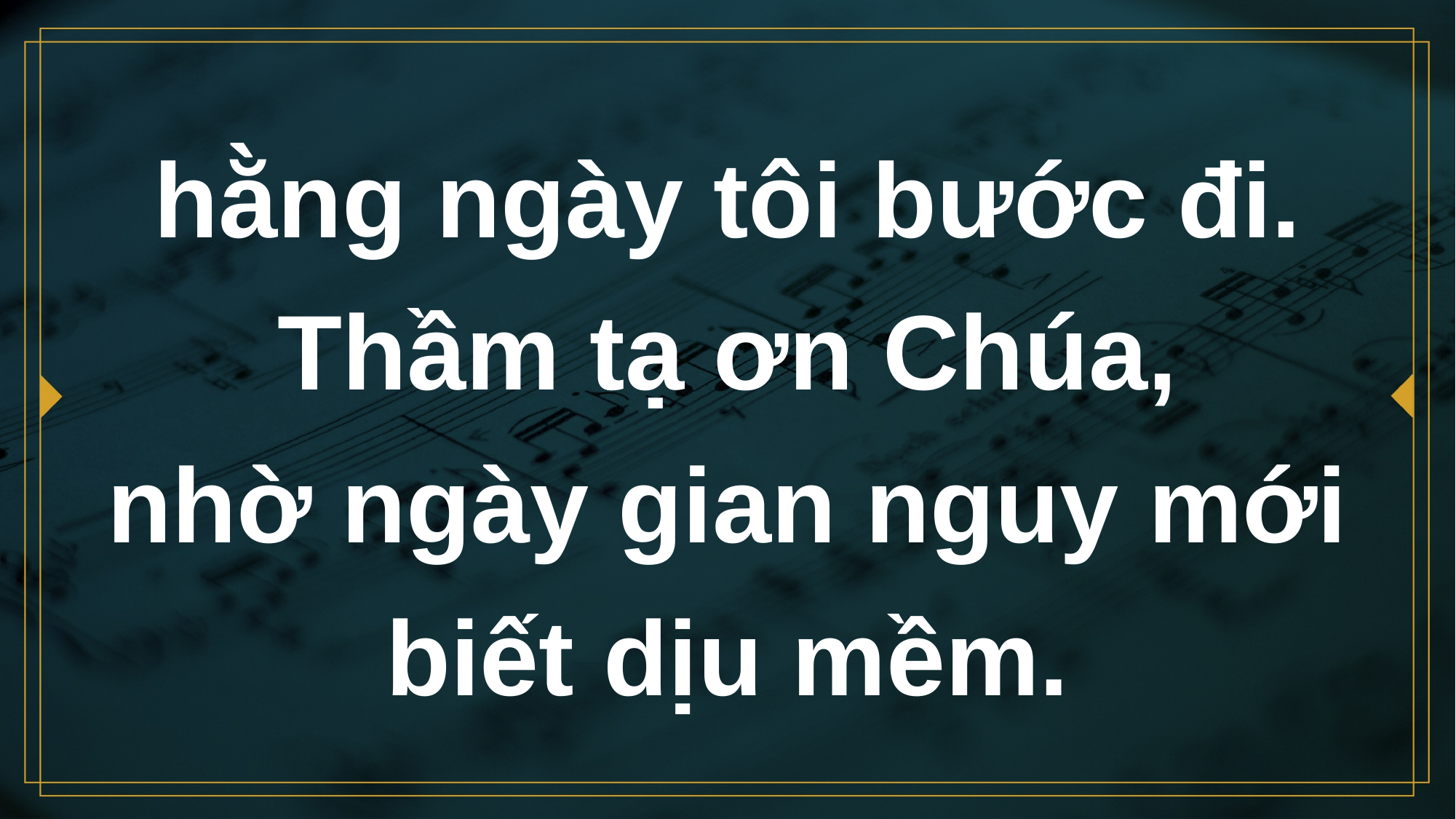

# hằng ngày tôi bước đi. Thầm tạ ơn Chúa, nhờ ngày gian nguy mới biết dịu mềm.